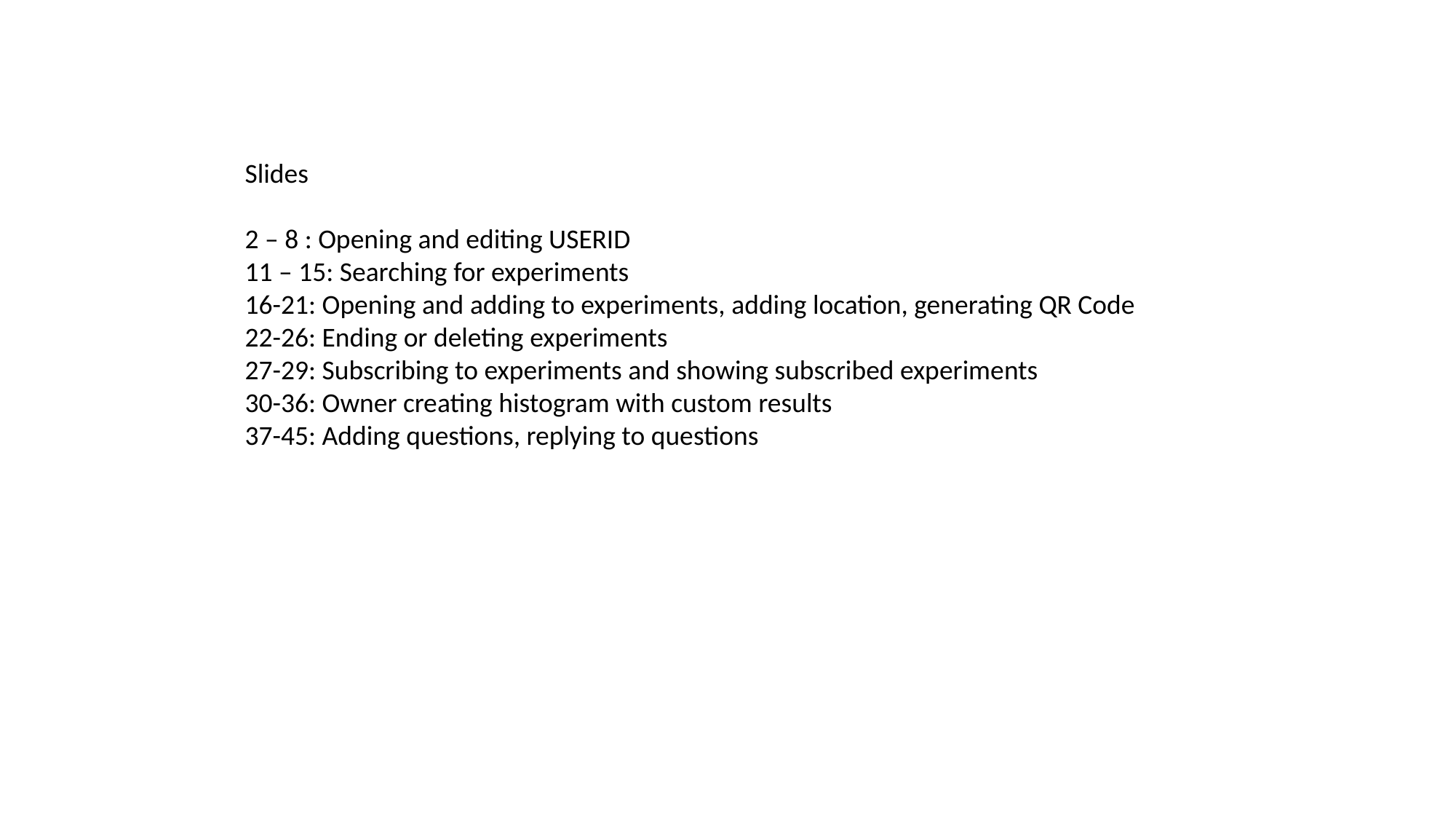

Slides

2 – 8 : Opening and editing USERID
11 – 15: Searching for experiments
16-21: Opening and adding to experiments, adding location, generating QR Code
22-26: Ending or deleting experiments
27-29: Subscribing to experiments and showing subscribed experiments
30-36: Owner creating histogram with custom results
37-45: Adding questions, replying to questions